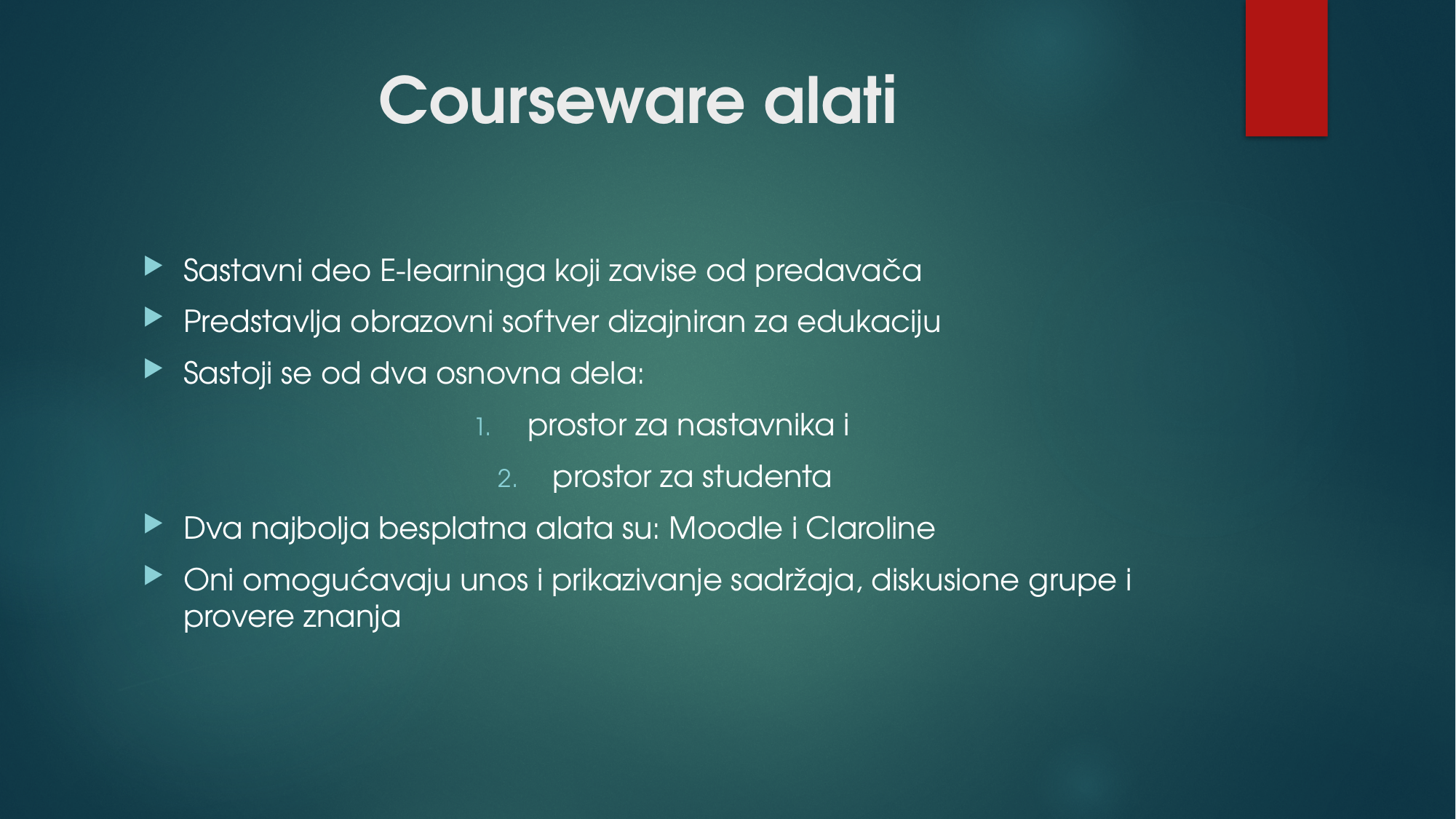

# Courseware alati
Sastavni deo E-learninga koji zavise od predavača
Predstavlja obrazovni softver dizajniran za edukaciju
Sastoji se od dva osnovna dela:
prostor za nastavnika i
prostor za studenta
Dva najbolja besplatna alata su: Moodle i Claroline
Oni omogućavaju unos i prikazivanje sadržaja, diskusione grupe i provere znanja